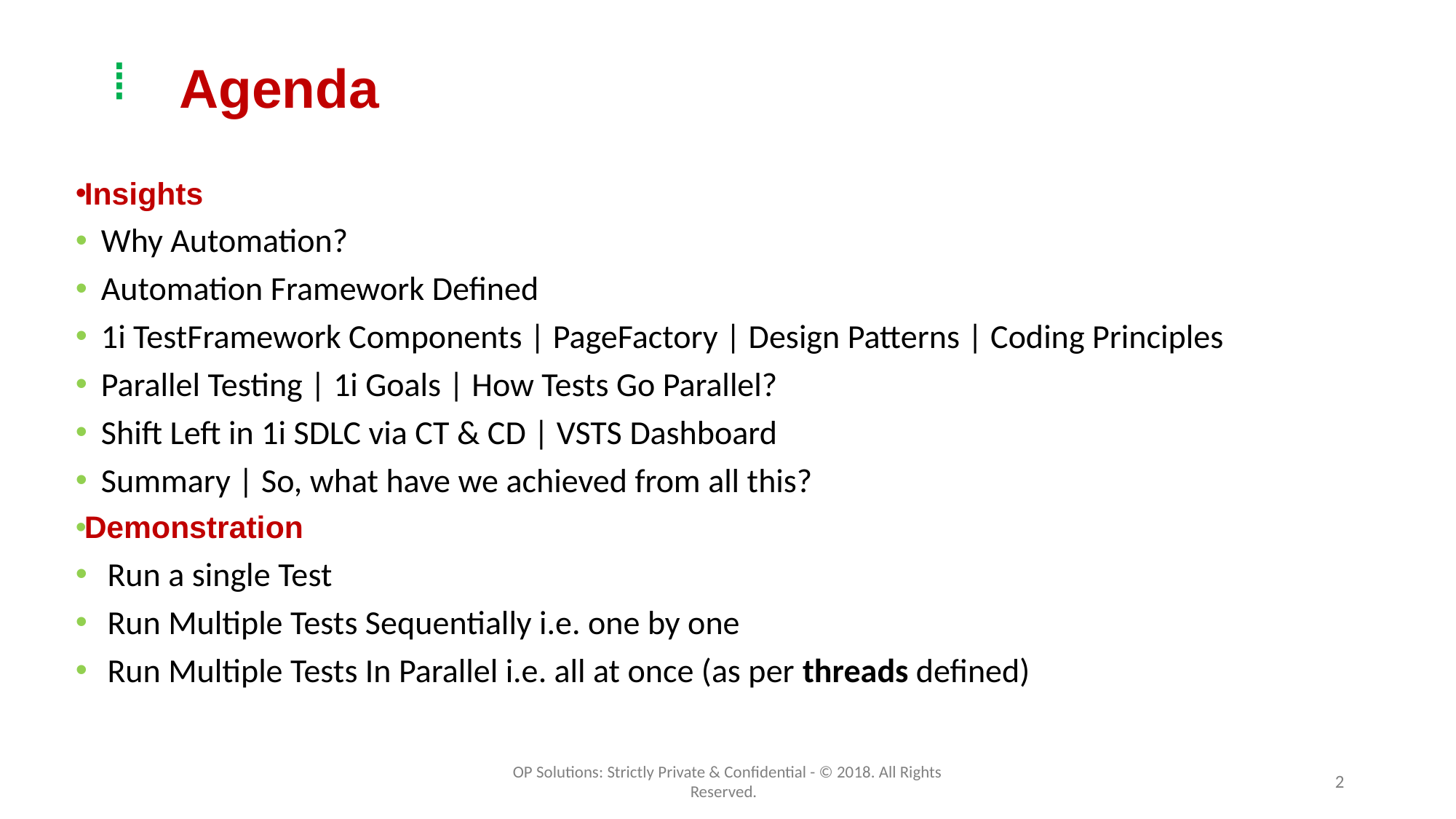

# Agenda
Insights
Why Automation?
Automation Framework Defined
1i TestFramework Components | PageFactory | Design Patterns | Coding Principles
Parallel Testing | 1i Goals | How Tests Go Parallel?
Shift Left in 1i SDLC via CT & CD | VSTS Dashboard
Summary | So, what have we achieved from all this?
Demonstration
Run a single Test
Run Multiple Tests Sequentially i.e. one by one
Run Multiple Tests In Parallel i.e. all at once (as per threads defined)

OP Solutions: Strictly Private & Confidential - © 2018. All Rights Reserved.
2